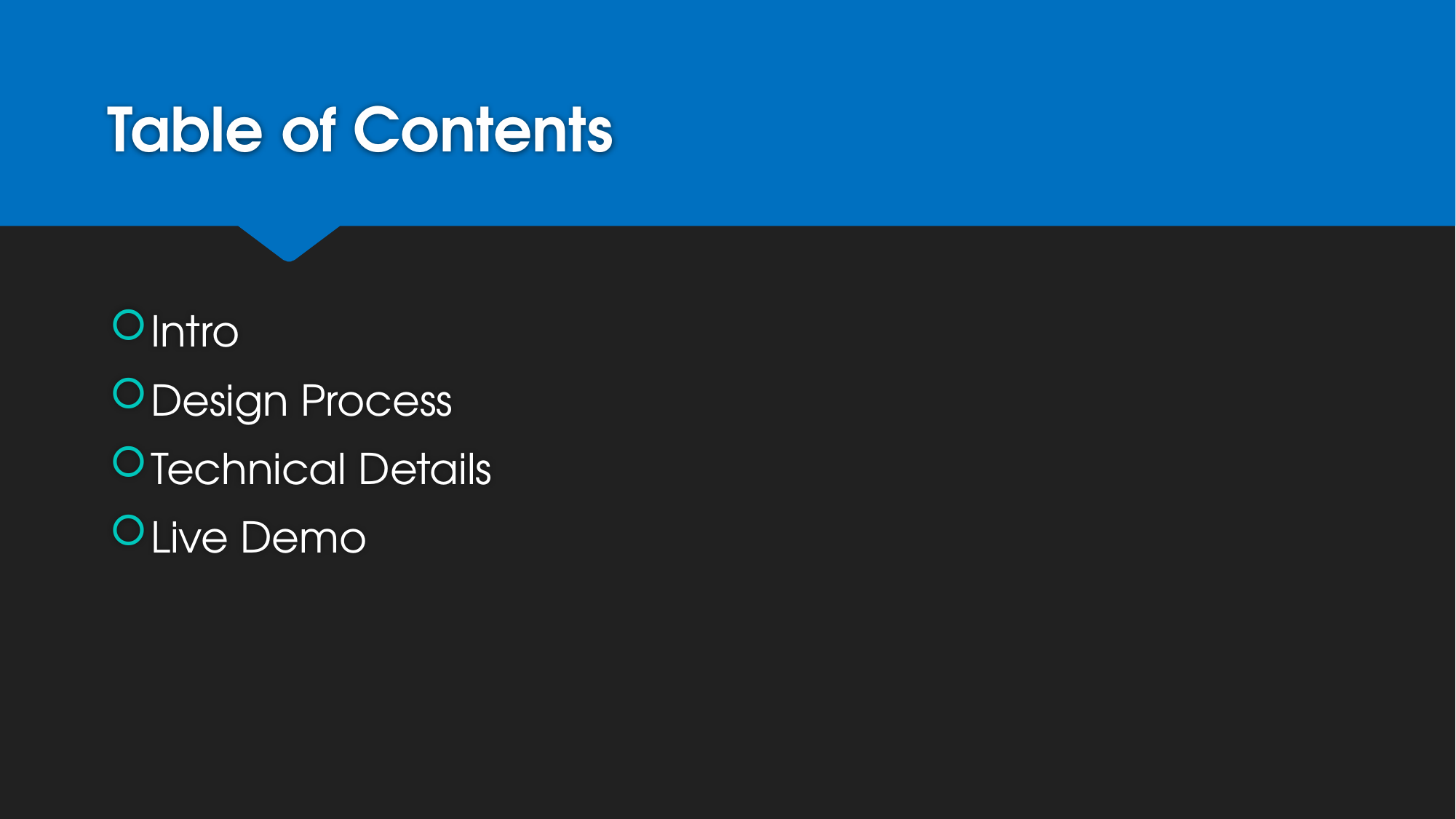

# Table of Contents
Intro
Design Process
Technical Details
Live Demo